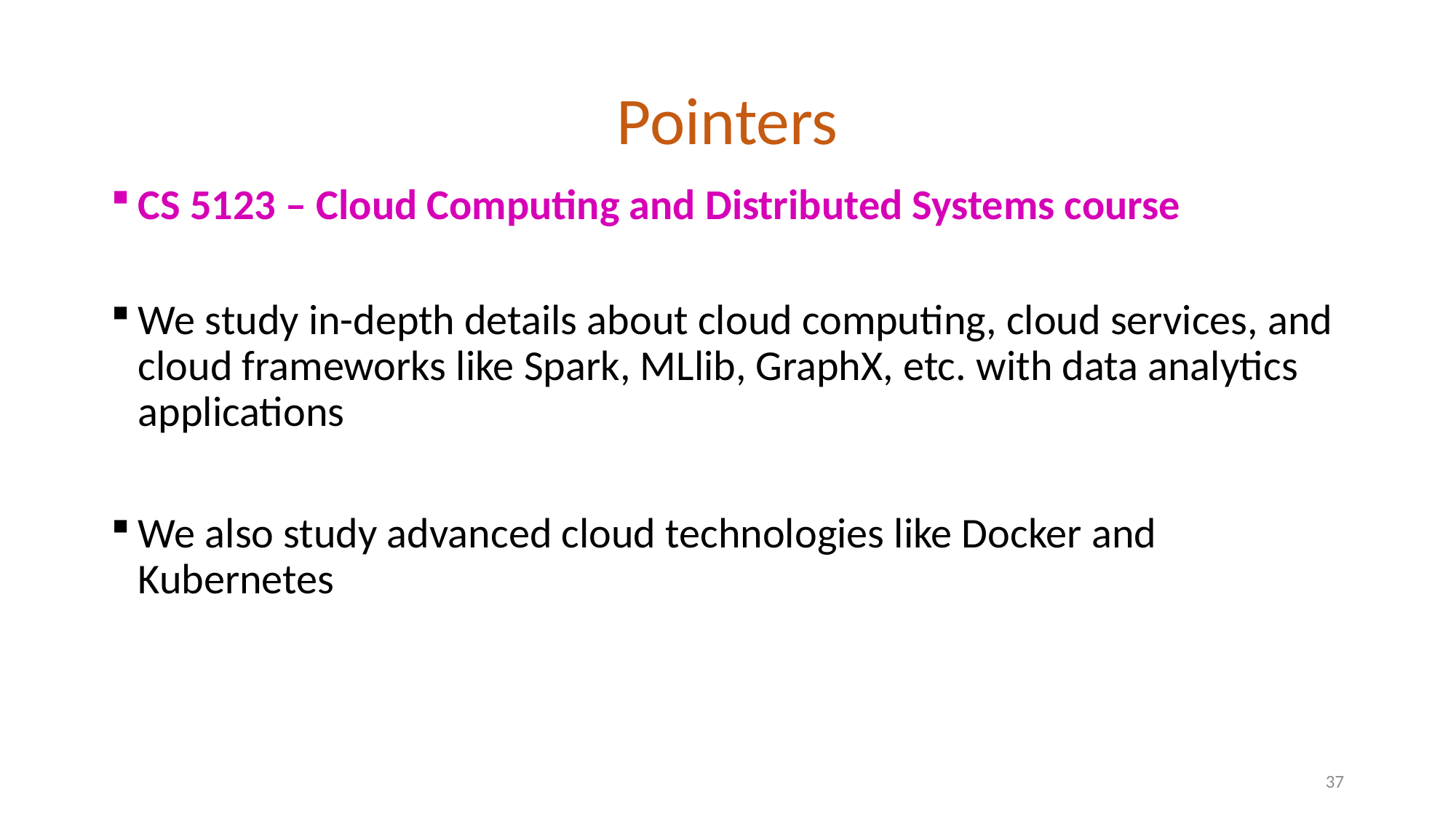

# Pointers
CS 5123 – Cloud Computing and Distributed Systems course

We study in-depth details about cloud computing, cloud services, and cloud frameworks like Spark, MLlib, GraphX, etc. with data analytics applications

We also study advanced cloud technologies like Docker and Kubernetes
37